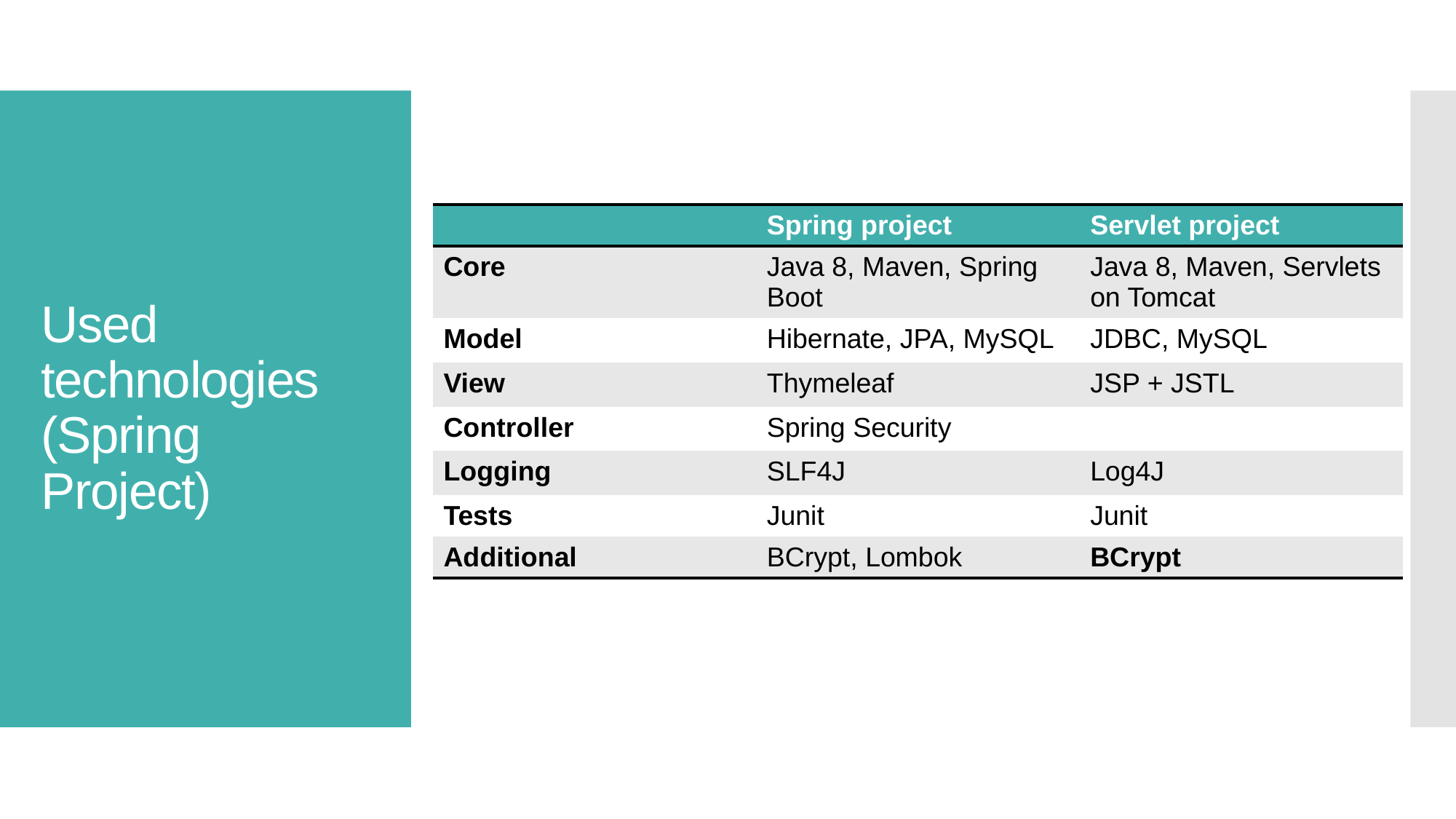

# Used technologies (Spring Project)
|  | Spring project | Servlet project |
| --- | --- | --- |
| Core | Java 8, Maven, Spring Boot | Java 8, Maven, Servlets on Tomcat |
| Model | Hibernate, JPA, MySQL | JDBC, MySQL |
| View | Thymeleaf | JSP + JSTL |
| Controller | Spring Security |  |
| Logging | SLF4J | Log4J |
| Tests | Junit | Junit |
| Additional | BCrypt, Lombok | BCrypt |